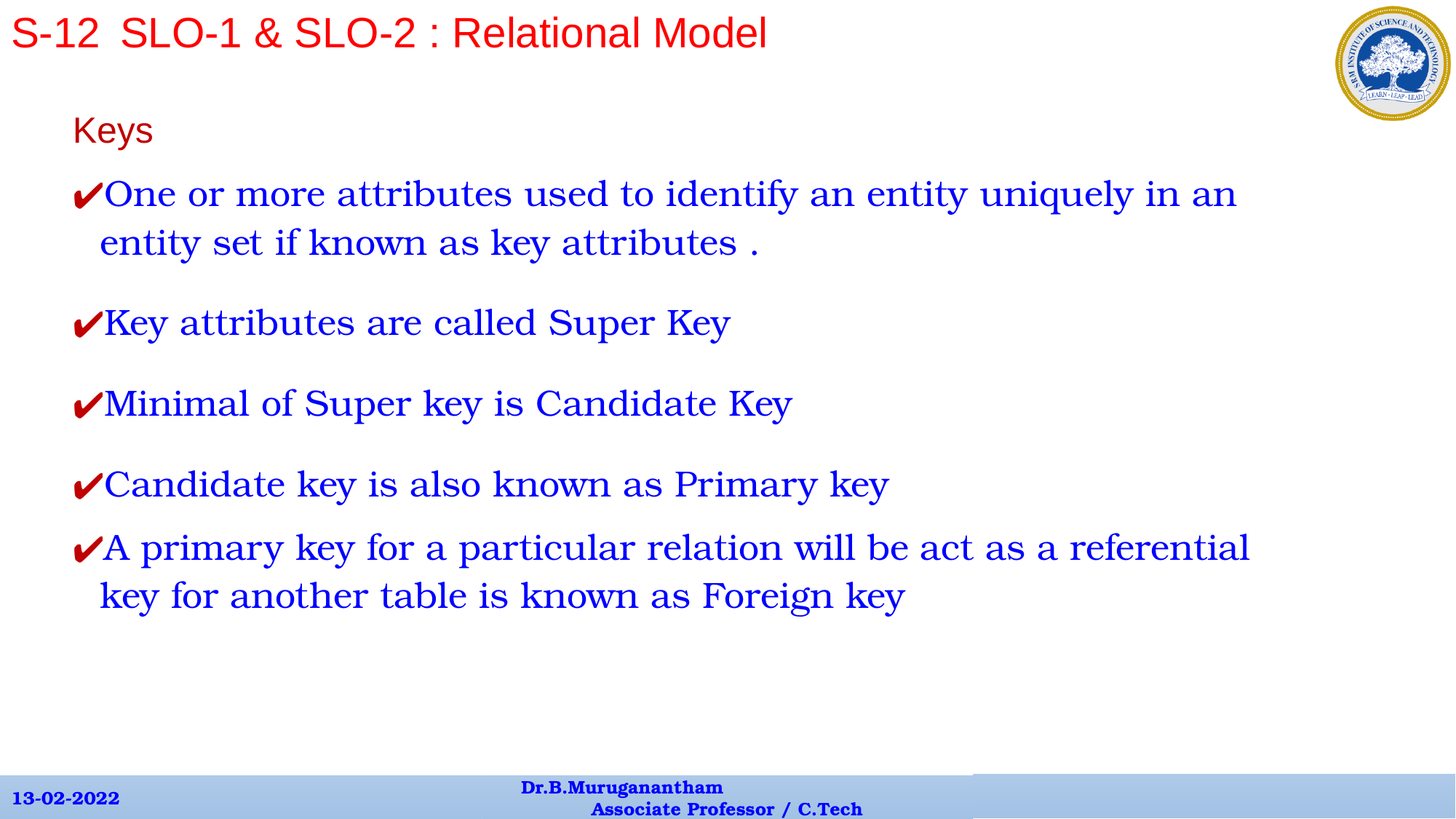

S-12	SLO-1 & SLO-2 : Relational Model
Keys
One or more attributes used to identify an entity uniquely in an entity set if known as key attributes .
Key attributes are called Super Key
Minimal of Super key is Candidate Key
Candidate key is also known as Primary key
A primary key for a particular relation will be act as a referential key for another table is known as Foreign key
118
13-02-2022
Dr.B.Muruganantham                                   Associate Professor / C.Tech